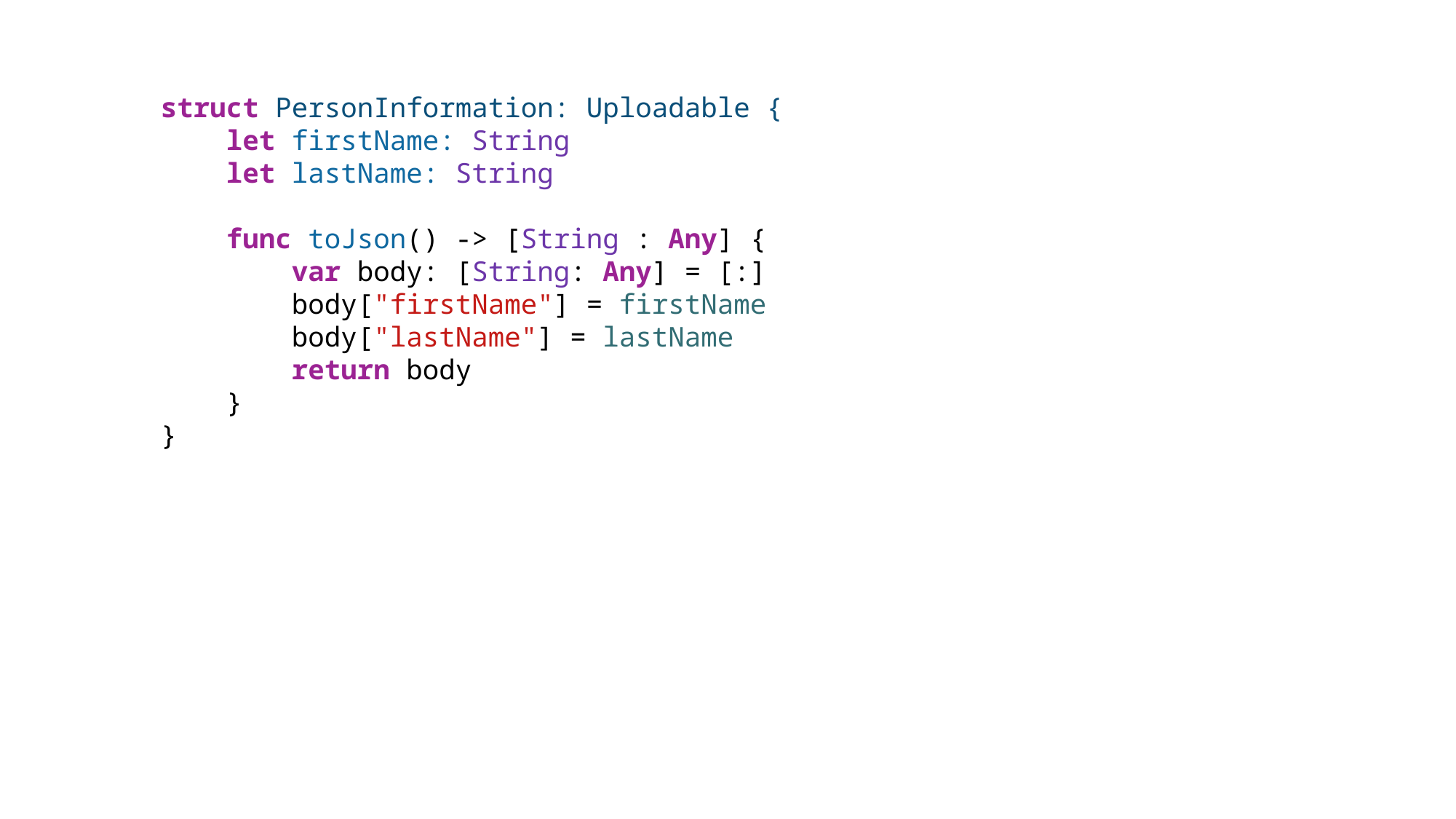

struct PersonInformation: Uploadable {
    let firstName: String
    let lastName: String

    func toJson() -> [String : Any] {
        var body: [String: Any] = [:]
        body["firstName"] = firstName
        body["lastName"] = lastName
        return body
    }
}